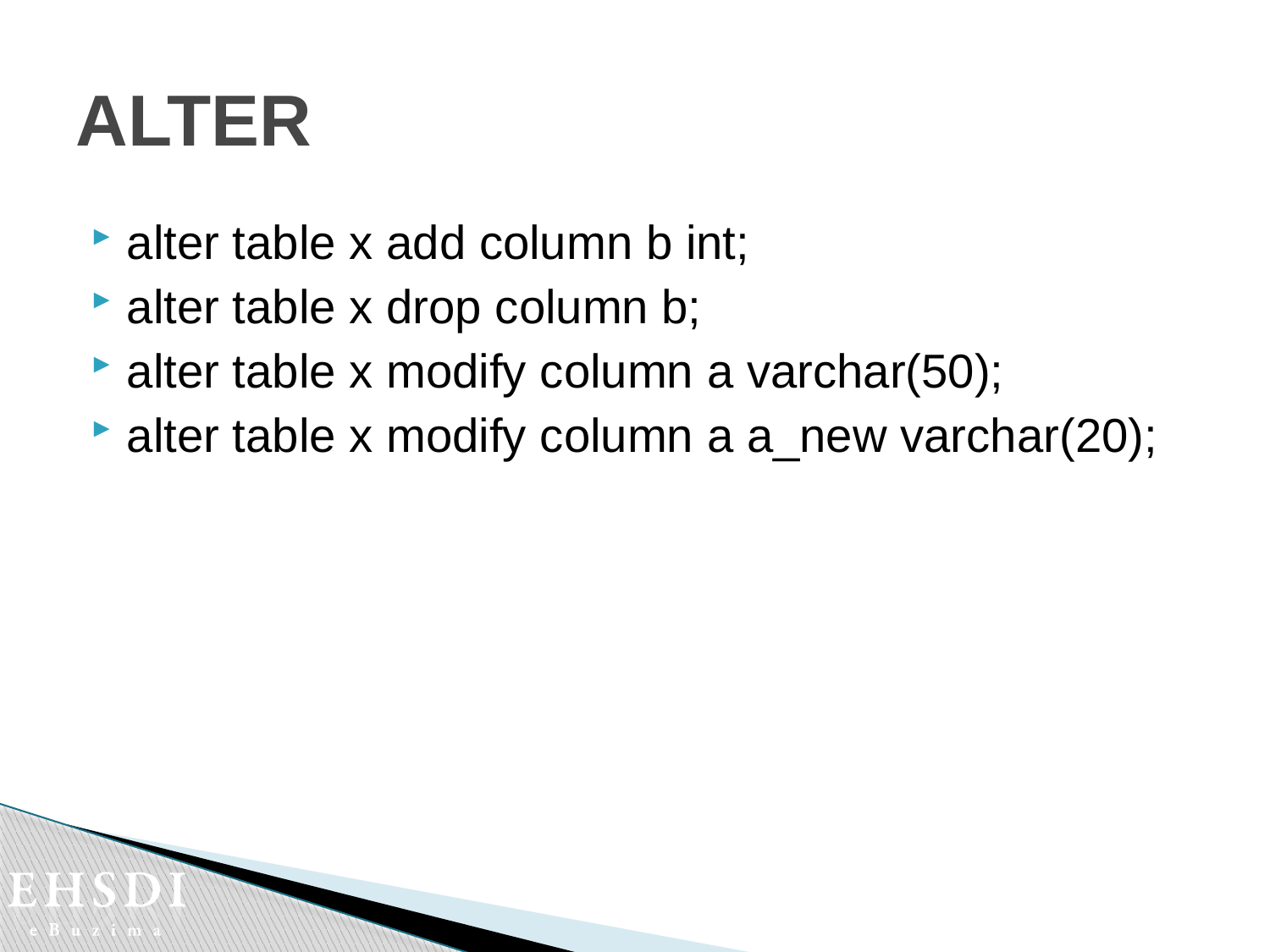

# ALTER
alter table x add column b int;
alter table x drop column b;
alter table x modify column a varchar(50);
alter table x modify column a a_new varchar(20);